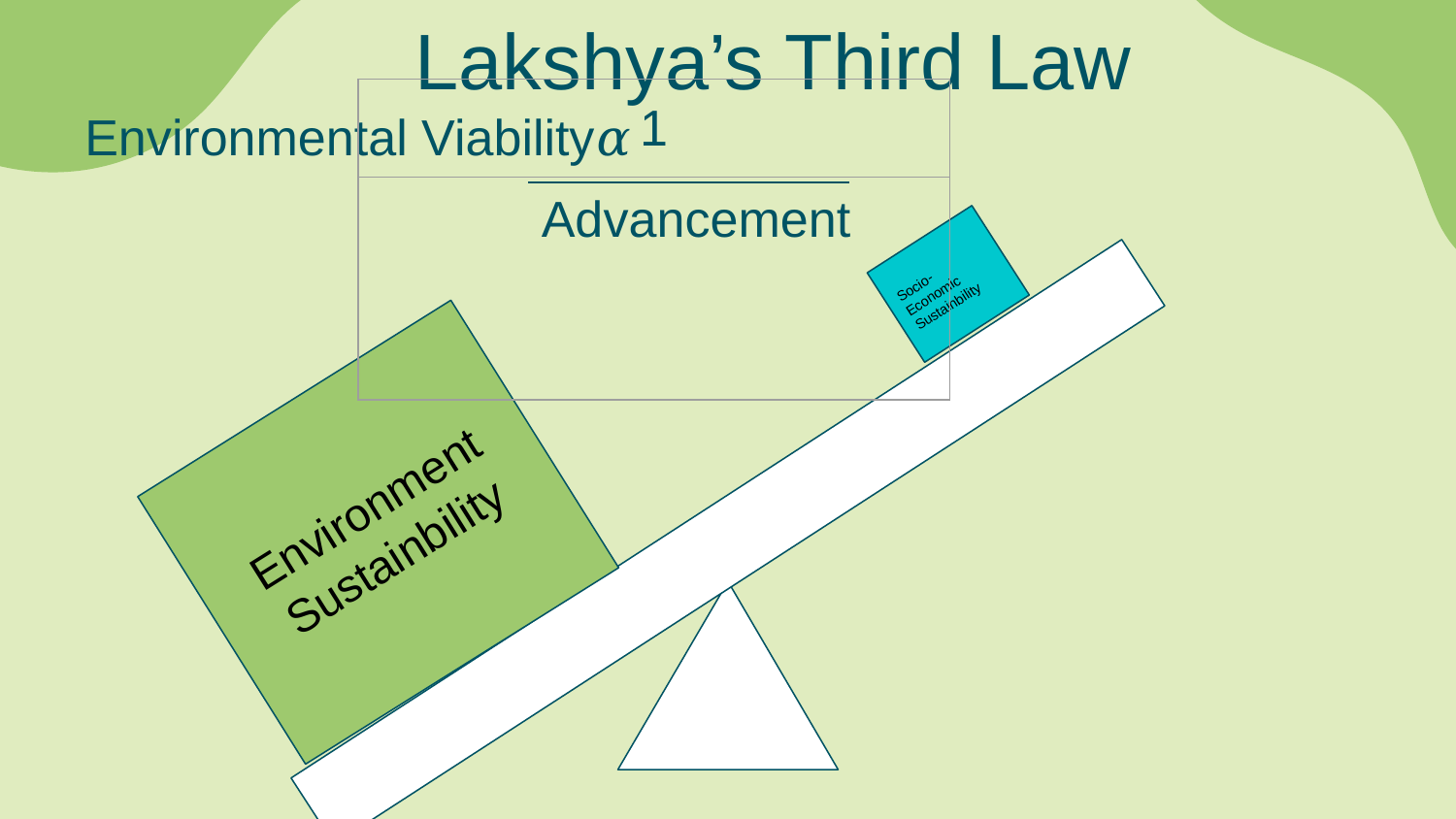

# Lakshya’s Third Law
 Environmental Viability𝛼

| 1 |
| --- |
| Advancement |

Socio-Economic
Sustainbility
Environment Sustainbility